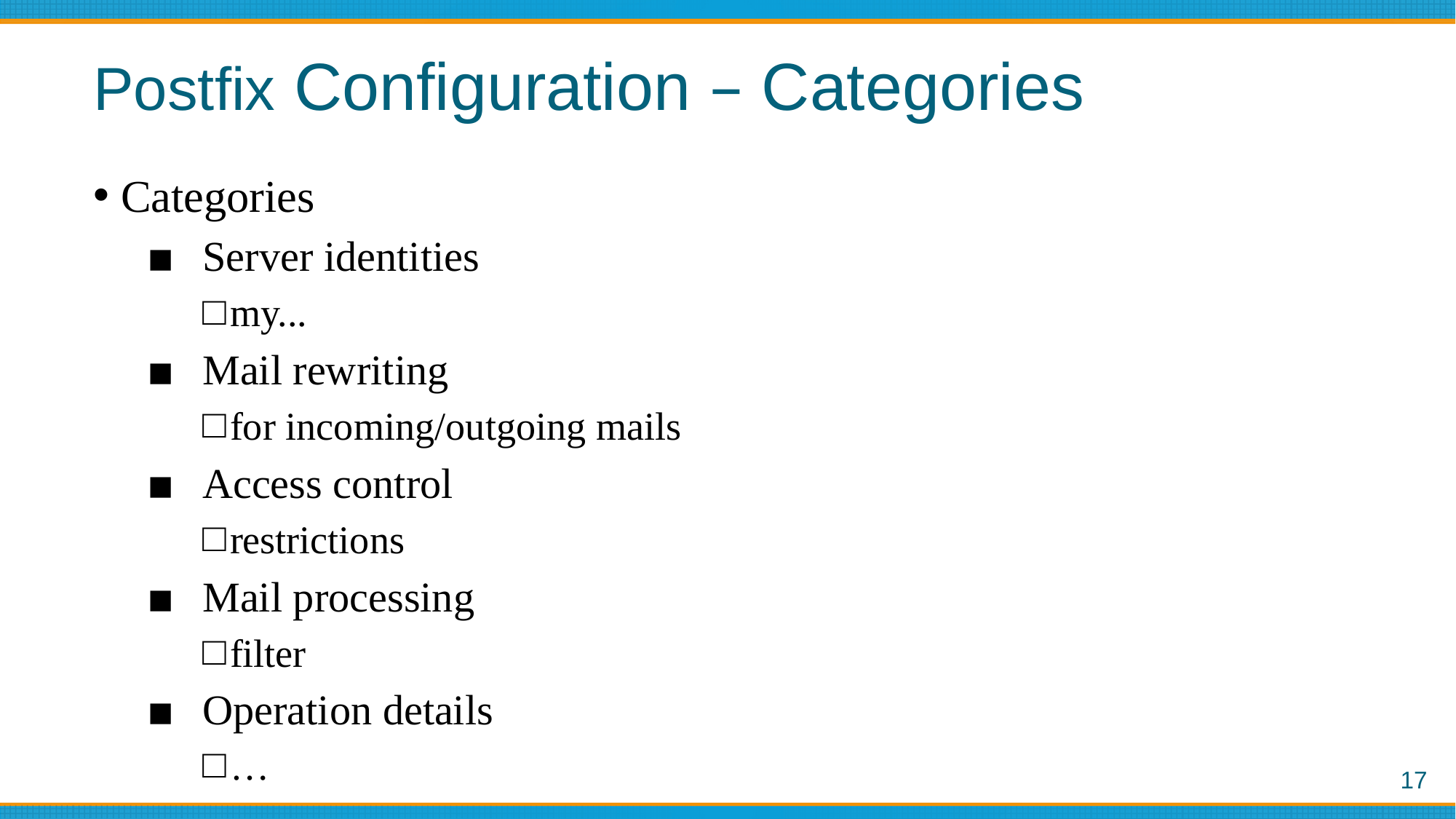

# Postfix Configuration – Categories
Categories
Server identities
my...
Mail rewriting
for incoming/outgoing mails
Access control
restrictions
Mail processing
filter
Operation details
…

17